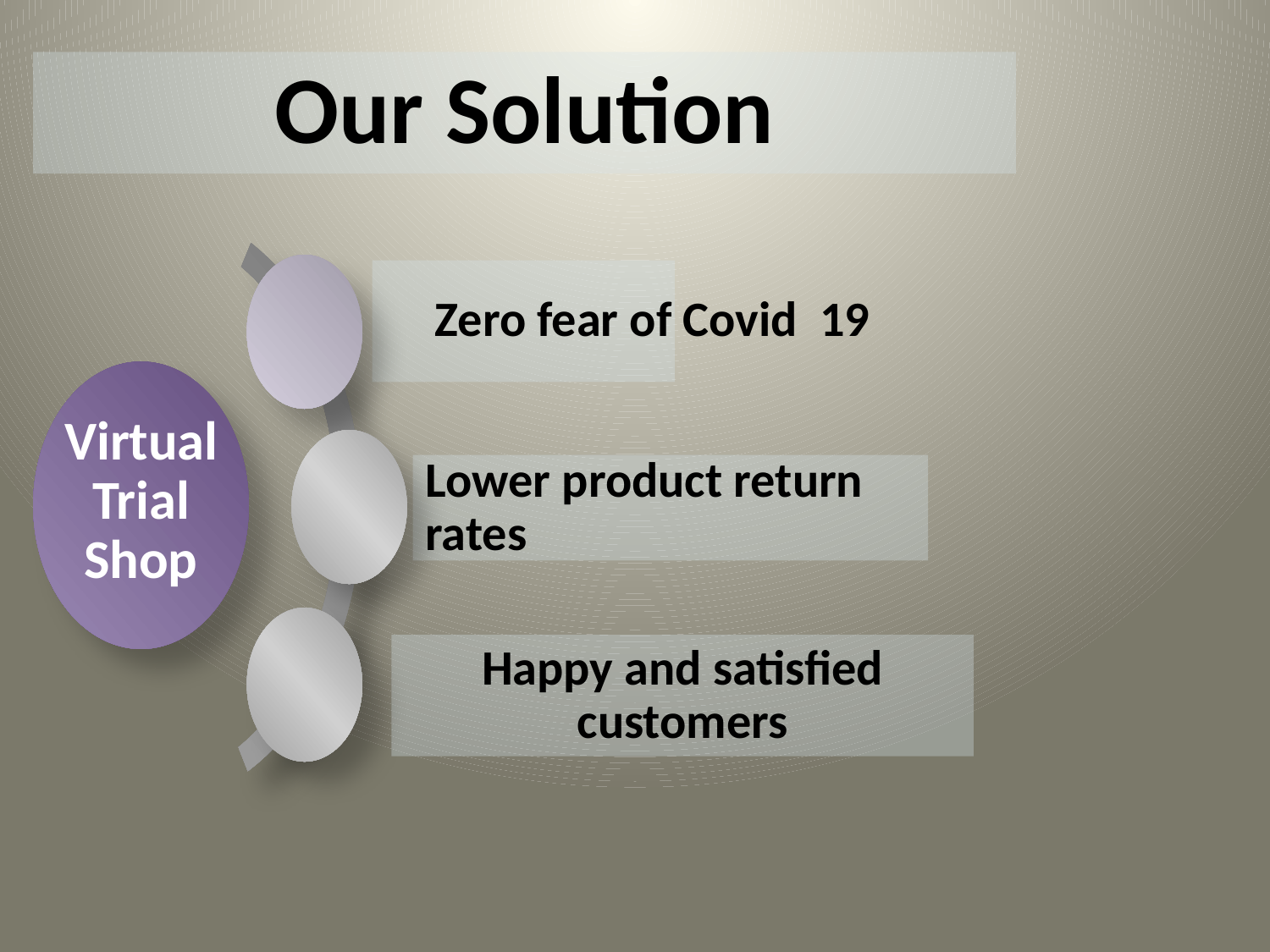

Our Solution

Zero fear of Covid  19

Virtual Trial Shop

Lower product return rates

Happy and satisfied customers